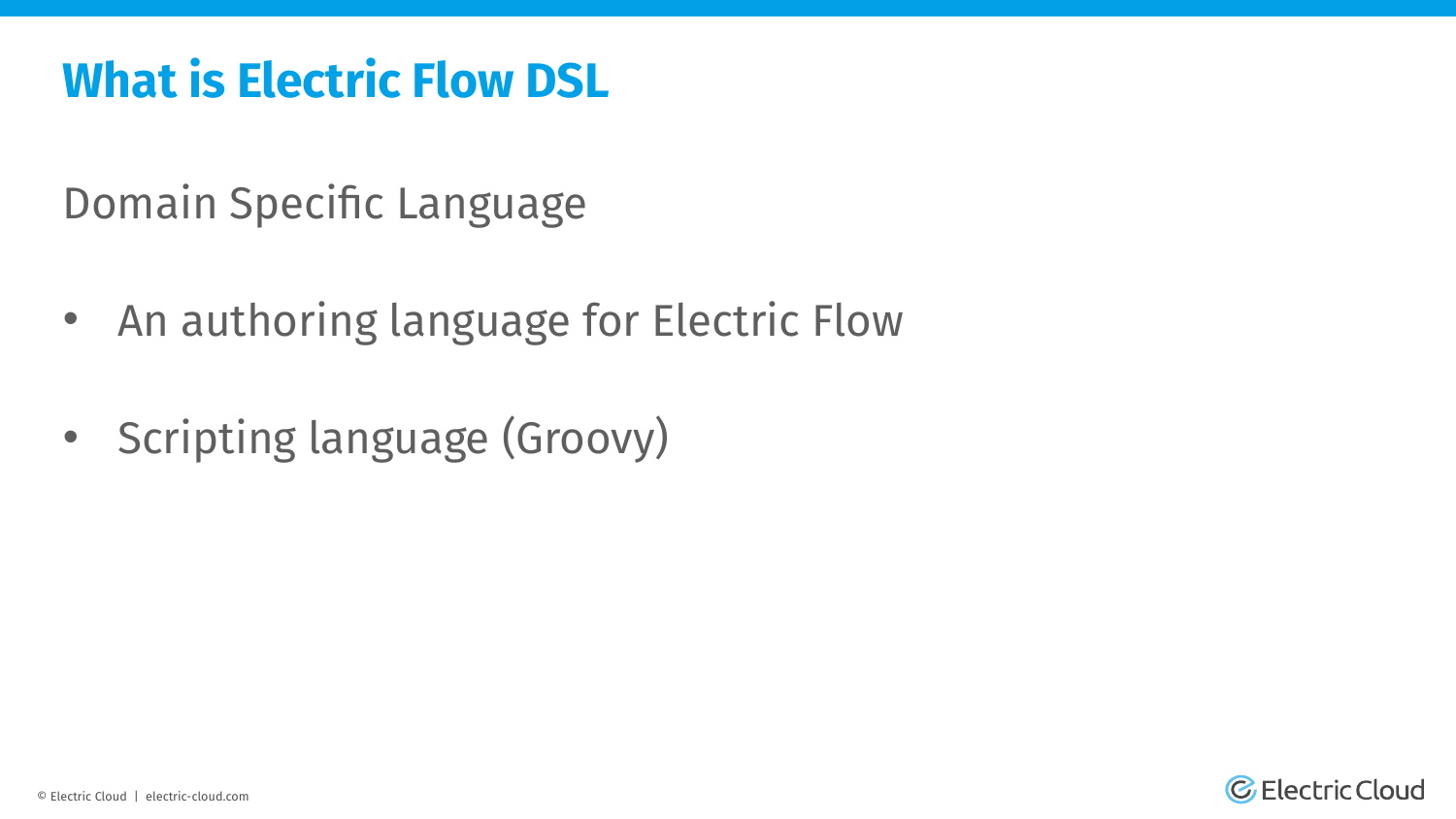

# What is Electric Flow DSL
Domain Specific Language

An authoring language for Electric Flow

Scripting language (Groovy)